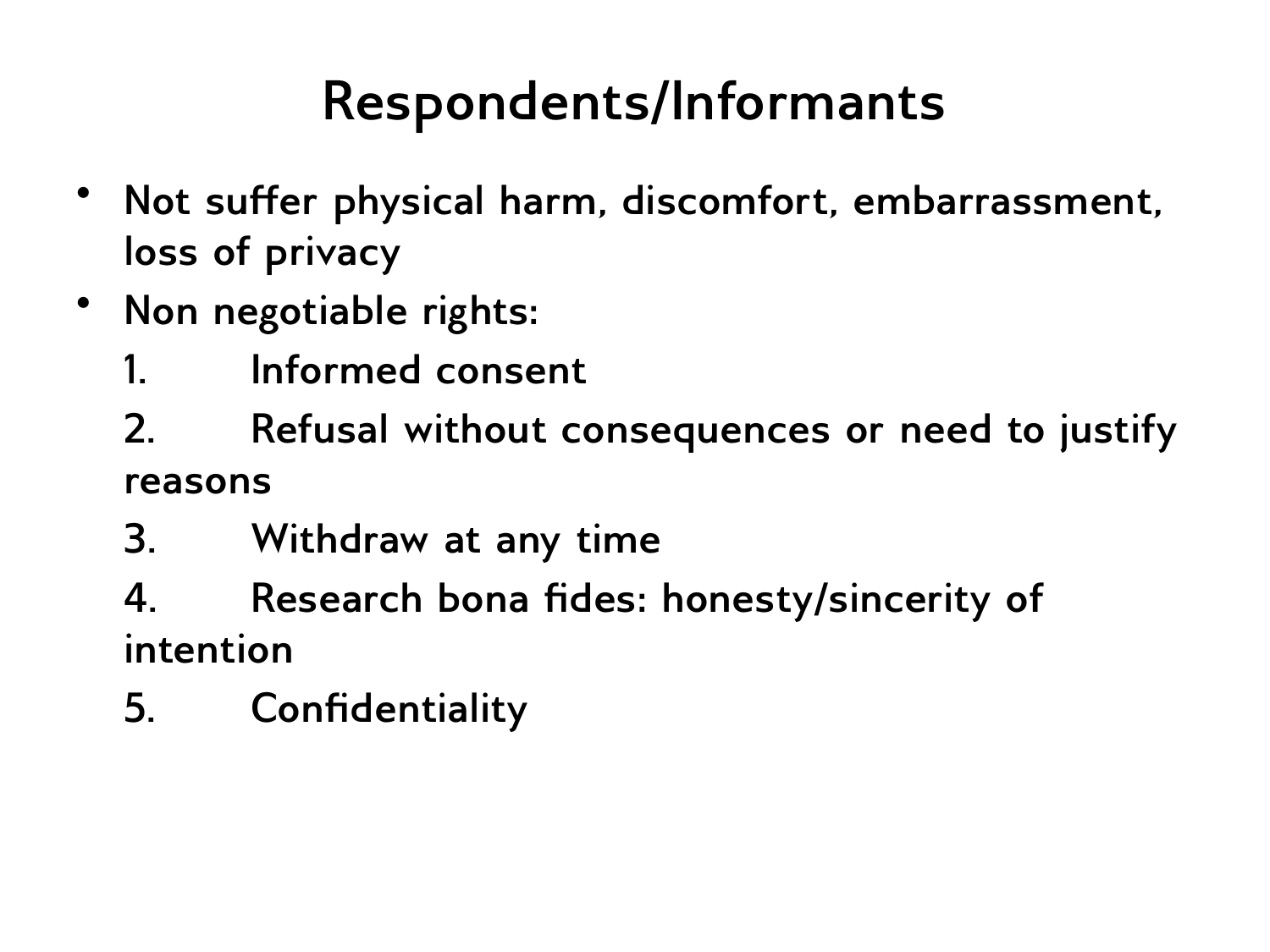

# Respondents/Informants
Not suffer physical harm, discomfort, embarrassment, loss of privacy
Non negotiable rights:
	1.	Informed consent
	2.	Refusal without consequences or need to justify reasons
	3.	Withdraw at any time
	4.	Research bona fides: honesty/sincerity of intention
	5.	Confidentiality